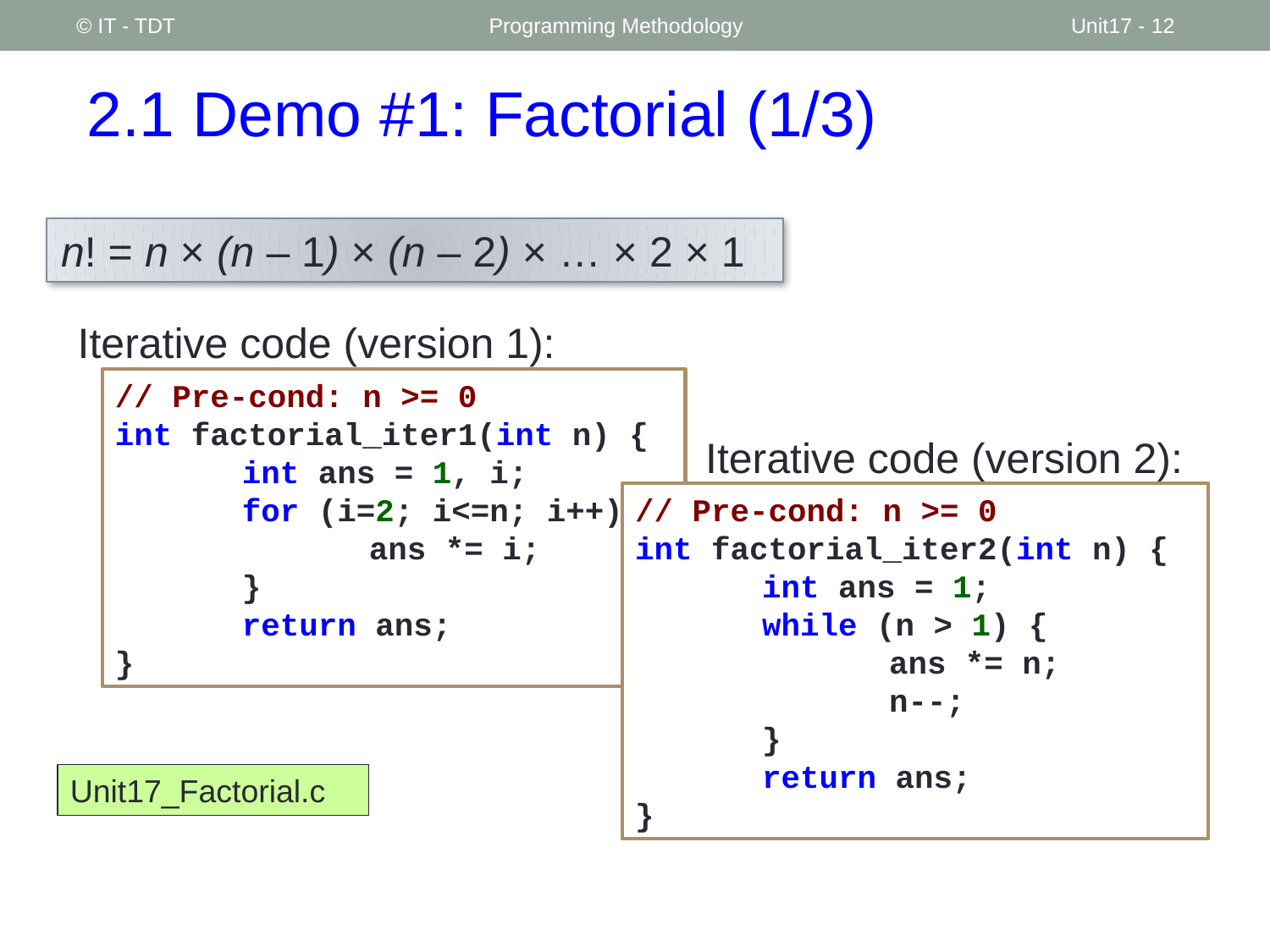

© IT - TDT
Programming Methodology
Unit17 - 12
# 2.1 Demo #1: Factorial (1/3)
n! = n × (n – 1) × (n – 2) × … × 2 × 1
Iterative code (version 1):
// Pre-cond: n >= 0
int factorial_iter1(int n) {
	int ans = 1, i;
	for (i=2; i<=n; i++) {
		ans *= i;
	}
	return ans;
}
Iterative code (version 2):
// Pre-cond: n >= 0
int factorial_iter2(int n) {
	int ans = 1;
	while (n > 1) {
		ans *= n;
		n--;
	}
	return ans;
}
Unit17_Factorial.c